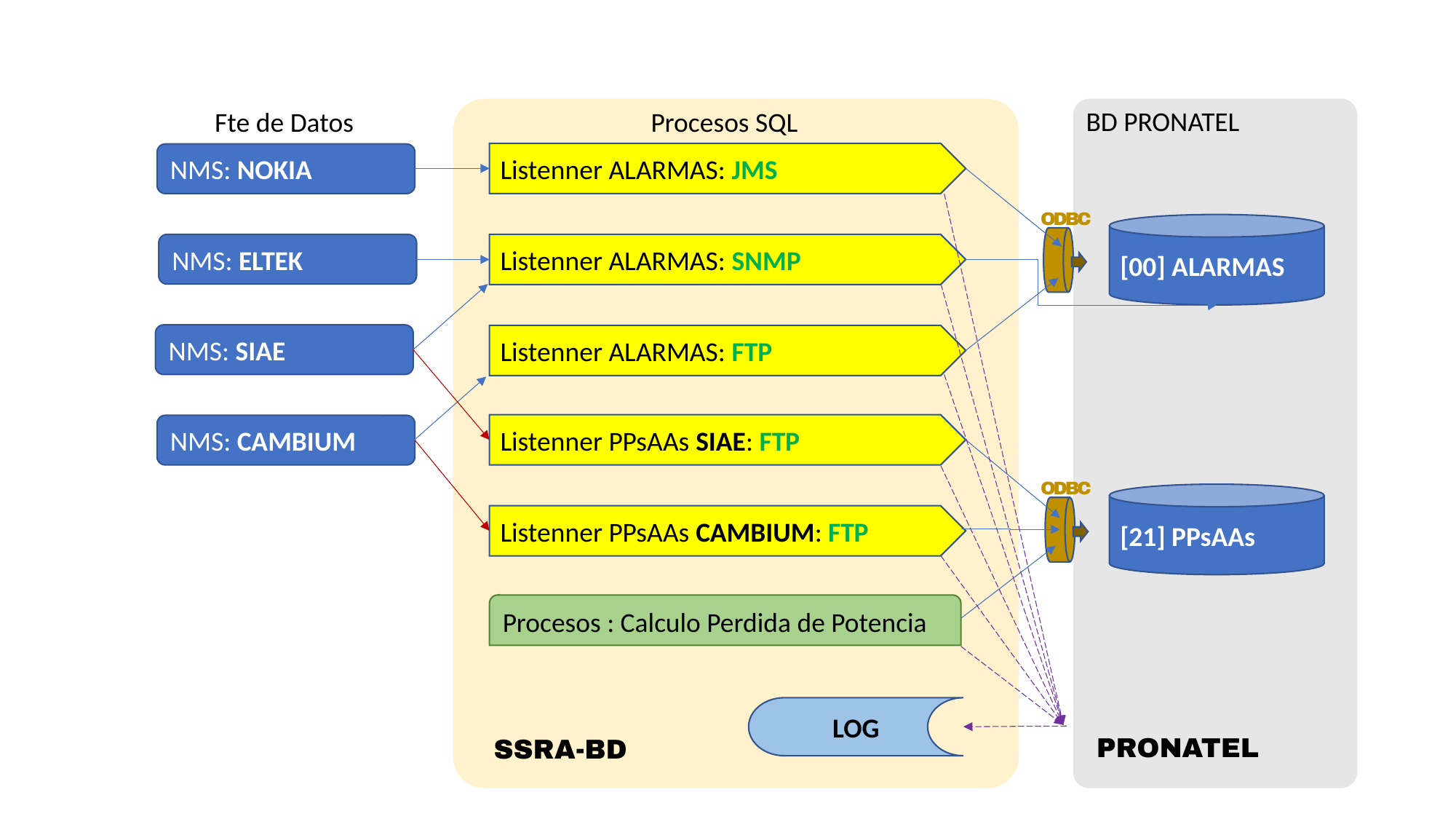

BD PRONATEL
Fte de Datos
Procesos SQL
Listenner ALARMAS: JMS
NMS: NOKIA
ODBC
[00] ALARMAS

NMS: ELTEK
Listenner ALARMAS: SNMP

NMS: SIAE
Listenner ALARMAS: FTP
Listenner PPsAAs SIAE: FTP
NMS: CAMBIUM
ODBC
[21] PPsAAs

Listenner PPsAAs CAMBIUM: FTP

Procesos : Calculo Perdida de Potencia
LOG
PRONATEL
SSRA-BD